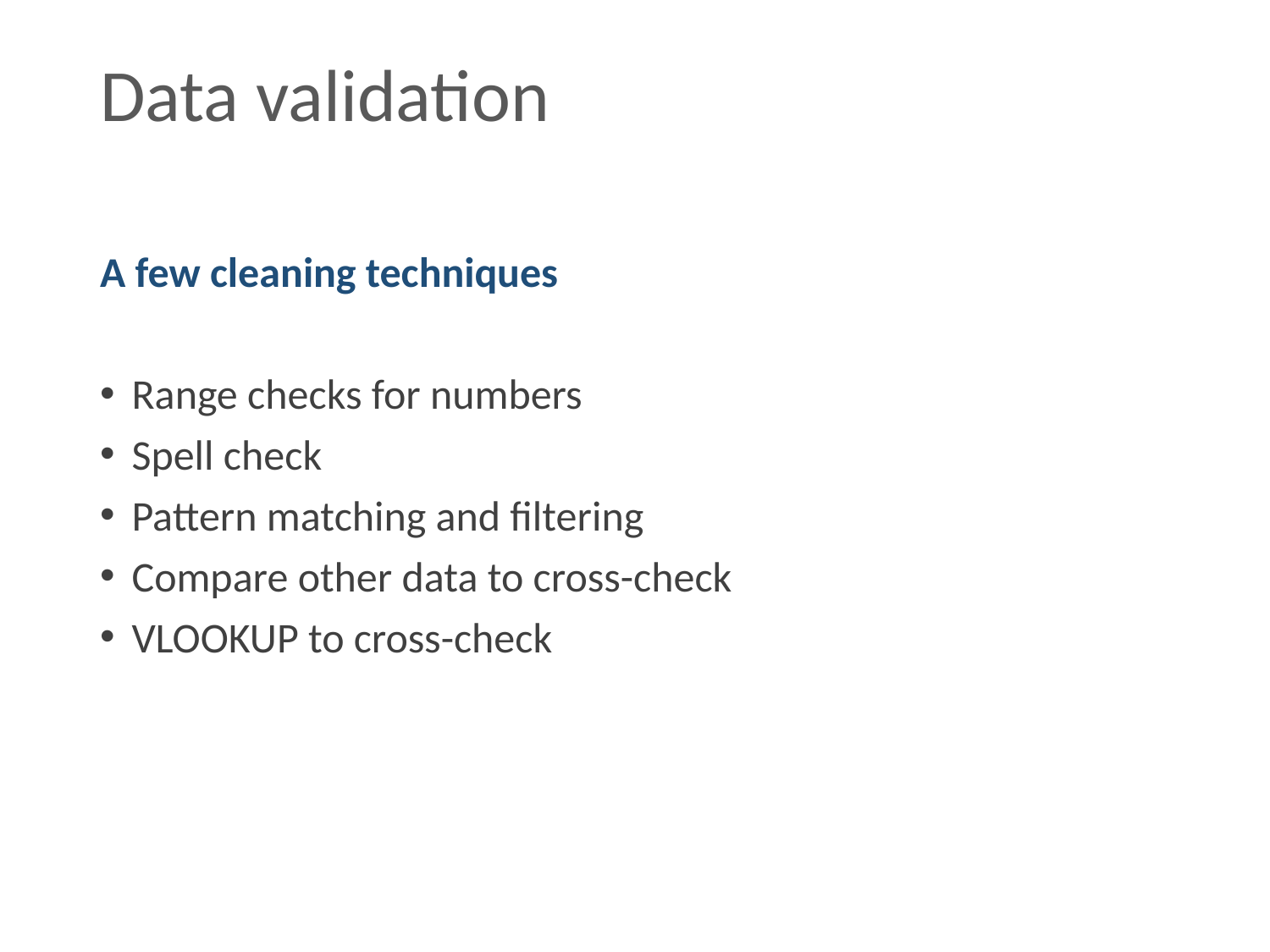

# Data validation
A few cleaning techniques

Range checks for numbers
Spell check
Pattern matching and filtering
Compare other data to cross-check
VLOOKUP to cross-check